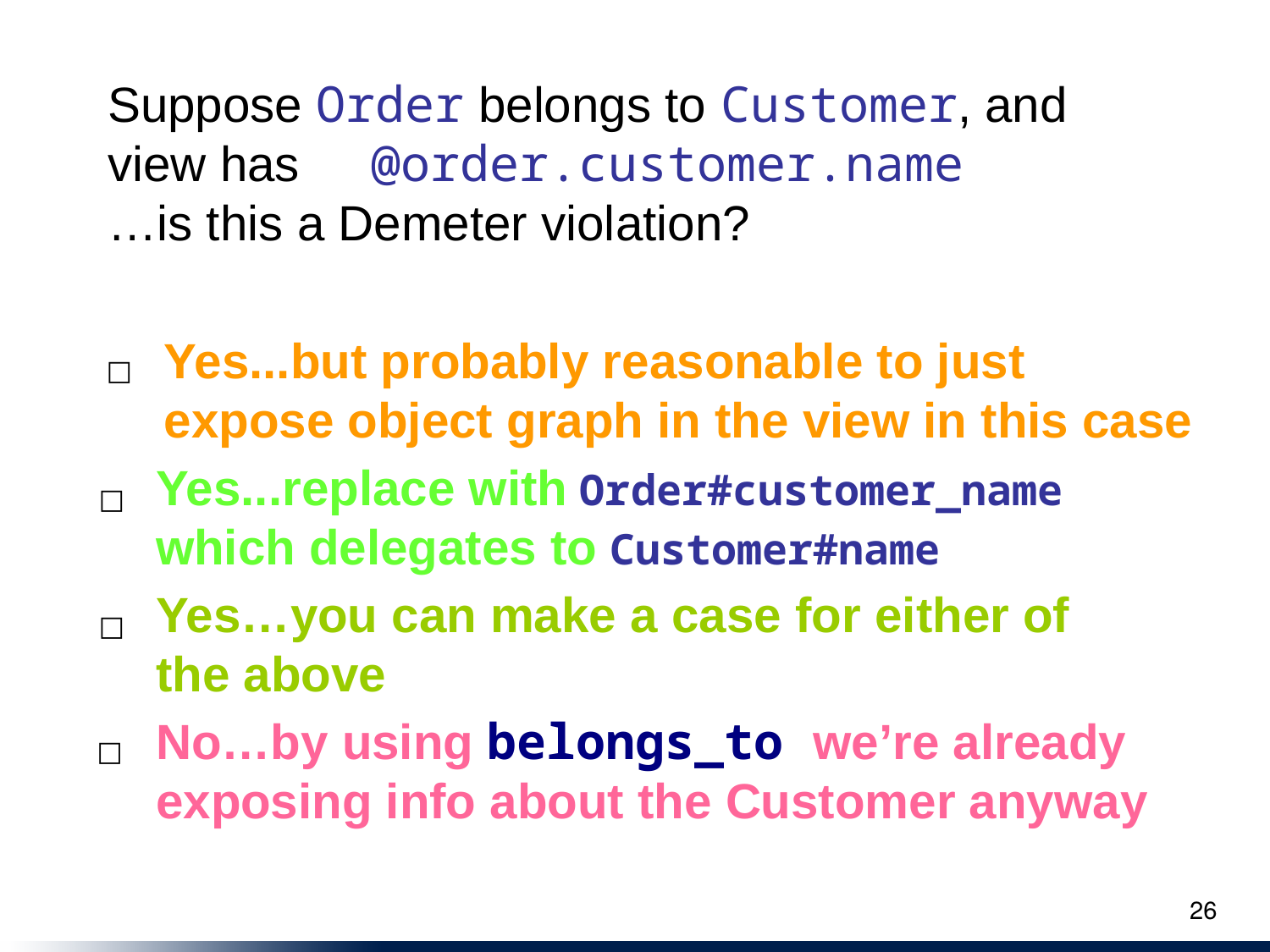

Suppose Order belongs to Customer, and view has    @order.customer.name
…is this a Demeter violation?

Yes...but probably reasonable to just expose object graph in the view in this case
☐
Yes...replace with Order#customer_name which delegates to Customer#name
☐
Yes…you can make a case for either of the above
☐
No…by using belongs_to we’re already exposing info about the Customer anyway
☐
26